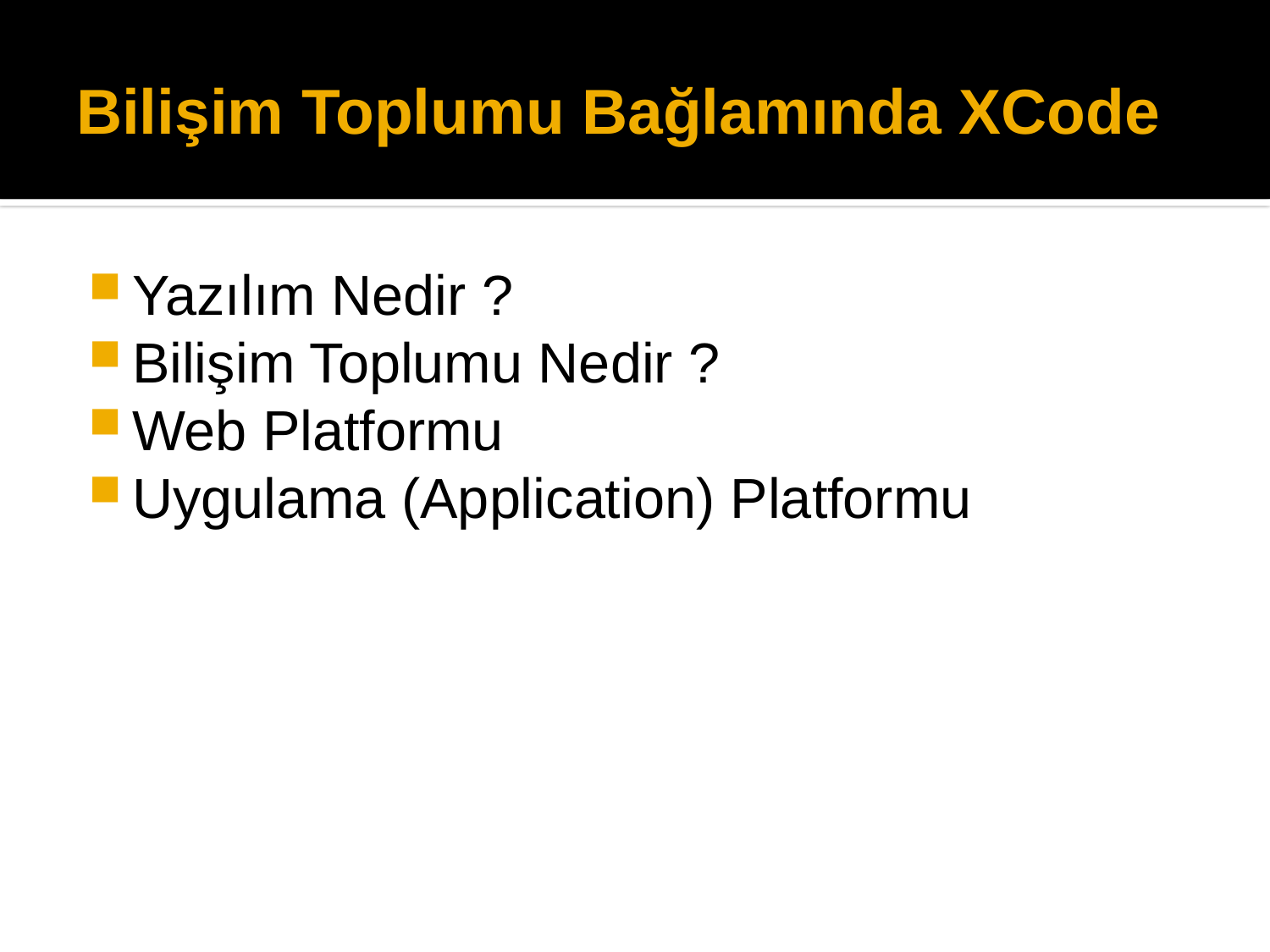

# Bilişim Toplumu Bağlamında XCode
Yazılım Nedir ?
Bilişim Toplumu Nedir ?
Web Platformu
Uygulama (Application) Platformu